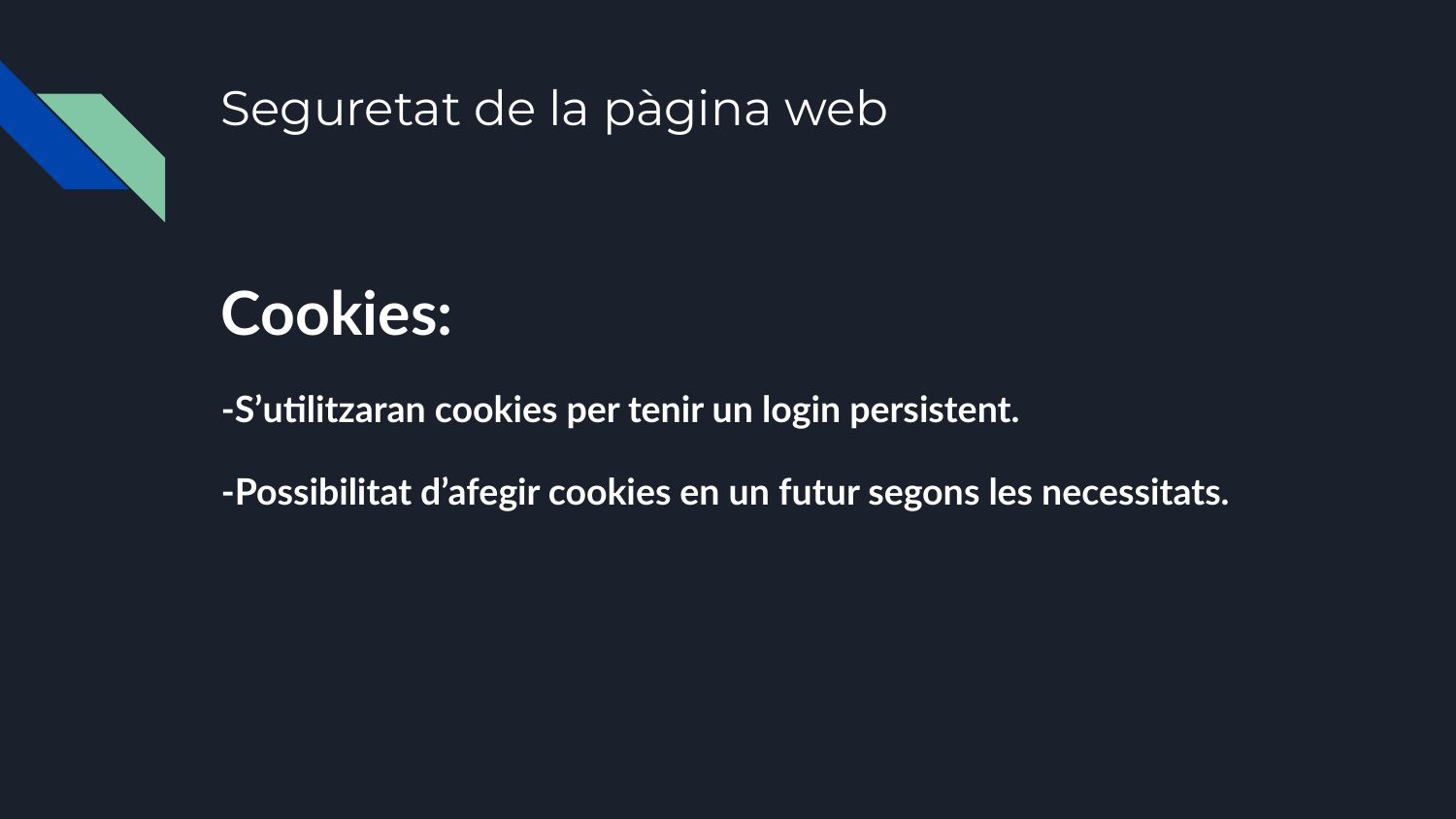

# Seguretat de la pàgina web

Cookies:
-S’utilitzaran cookies per tenir un login persistent.
-Possibilitat d’afegir cookies en un futur segons les necessitats.